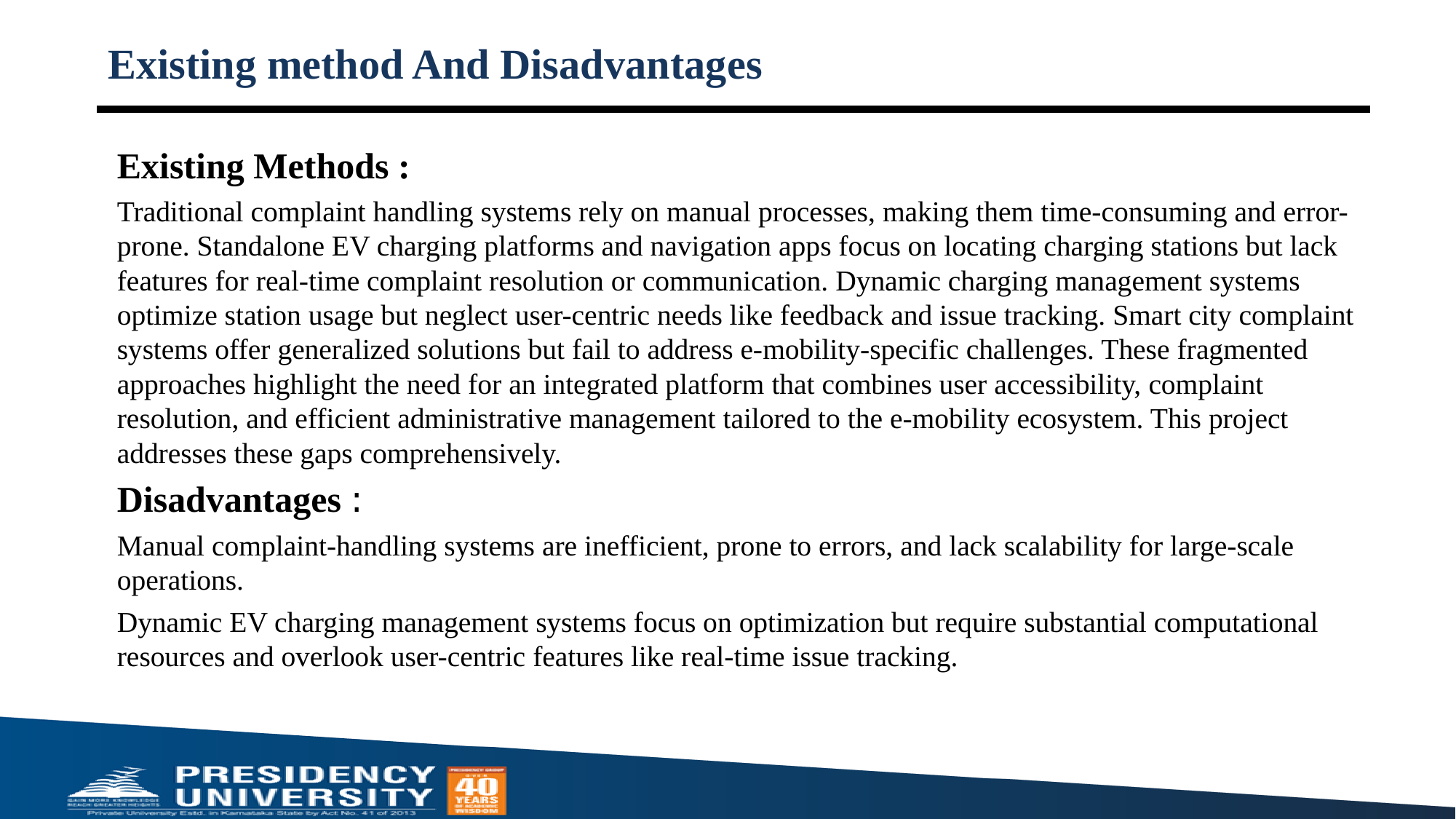

# Existing method And Disadvantages
Existing Methods :
Traditional complaint handling systems rely on manual processes, making them time-consuming and error-prone. Standalone EV charging platforms and navigation apps focus on locating charging stations but lack features for real-time complaint resolution or communication. Dynamic charging management systems optimize station usage but neglect user-centric needs like feedback and issue tracking. Smart city complaint systems offer generalized solutions but fail to address e-mobility-specific challenges. These fragmented approaches highlight the need for an integrated platform that combines user accessibility, complaint resolution, and efficient administrative management tailored to the e-mobility ecosystem. This project addresses these gaps comprehensively.
Disadvantages :
Manual complaint-handling systems are inefficient, prone to errors, and lack scalability for large-scale operations.
Dynamic EV charging management systems focus on optimization but require substantial computational resources and overlook user-centric features like real-time issue tracking.